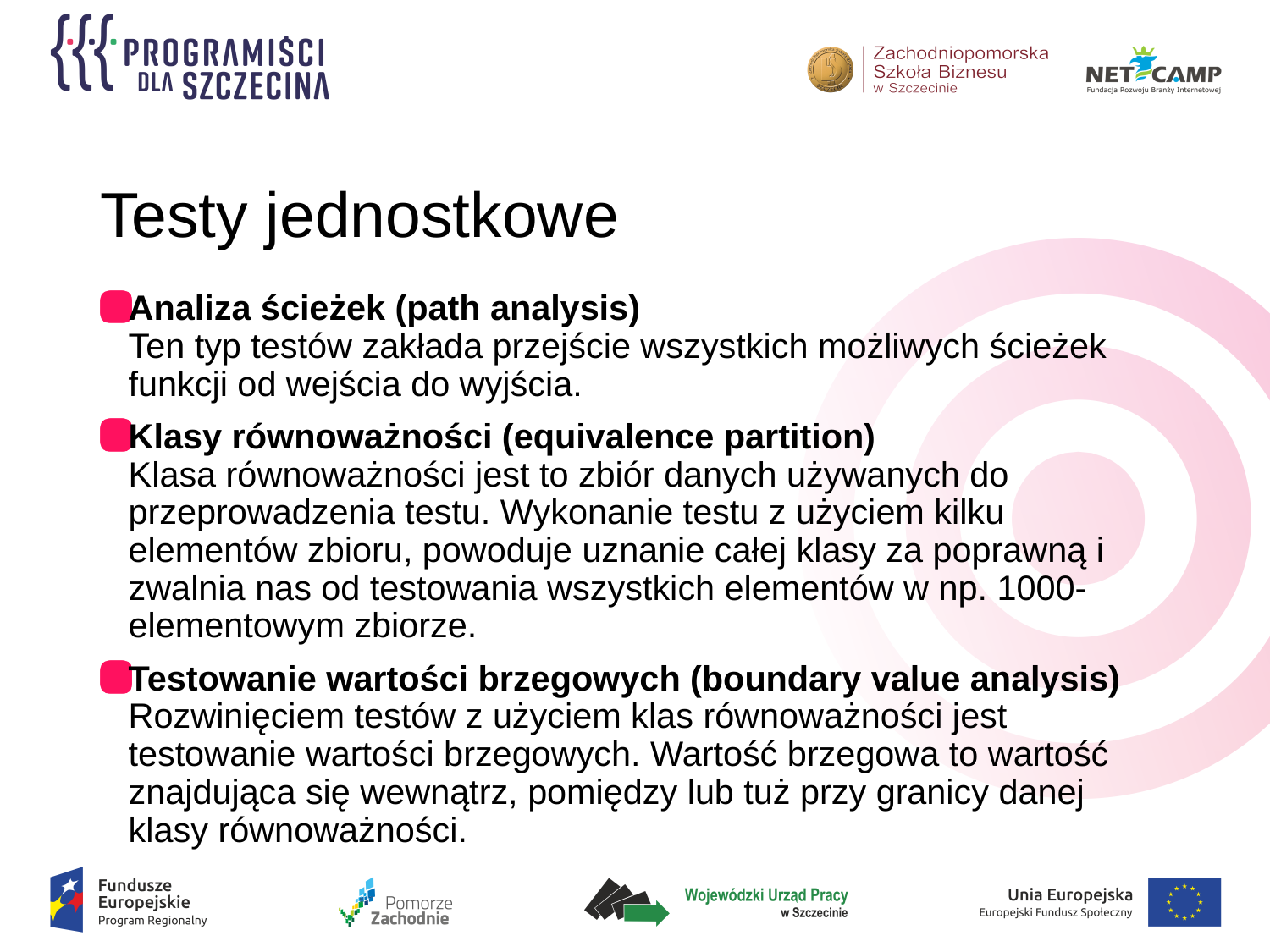

# Testy jednostkowe
Analiza ścieżek (path analysis)
Ten typ testów zakłada przejście wszystkich możliwych ścieżek funkcji od wejścia do wyjścia.
Klasy równoważności (equivalence partition)
Klasa równoważności jest to zbiór danych używanych do przeprowadzenia testu. Wykonanie testu z użyciem kilku elementów zbioru, powoduje uznanie całej klasy za poprawną i zwalnia nas od testowania wszystkich elementów w np. 1000-elementowym zbiorze.
Testowanie wartości brzegowych (boundary value analysis)
Rozwinięciem testów z użyciem klas równoważności jest testowanie wartości brzegowych. Wartość brzegowa to wartość znajdująca się wewnątrz, pomiędzy lub tuż przy granicy danej klasy równoważności.